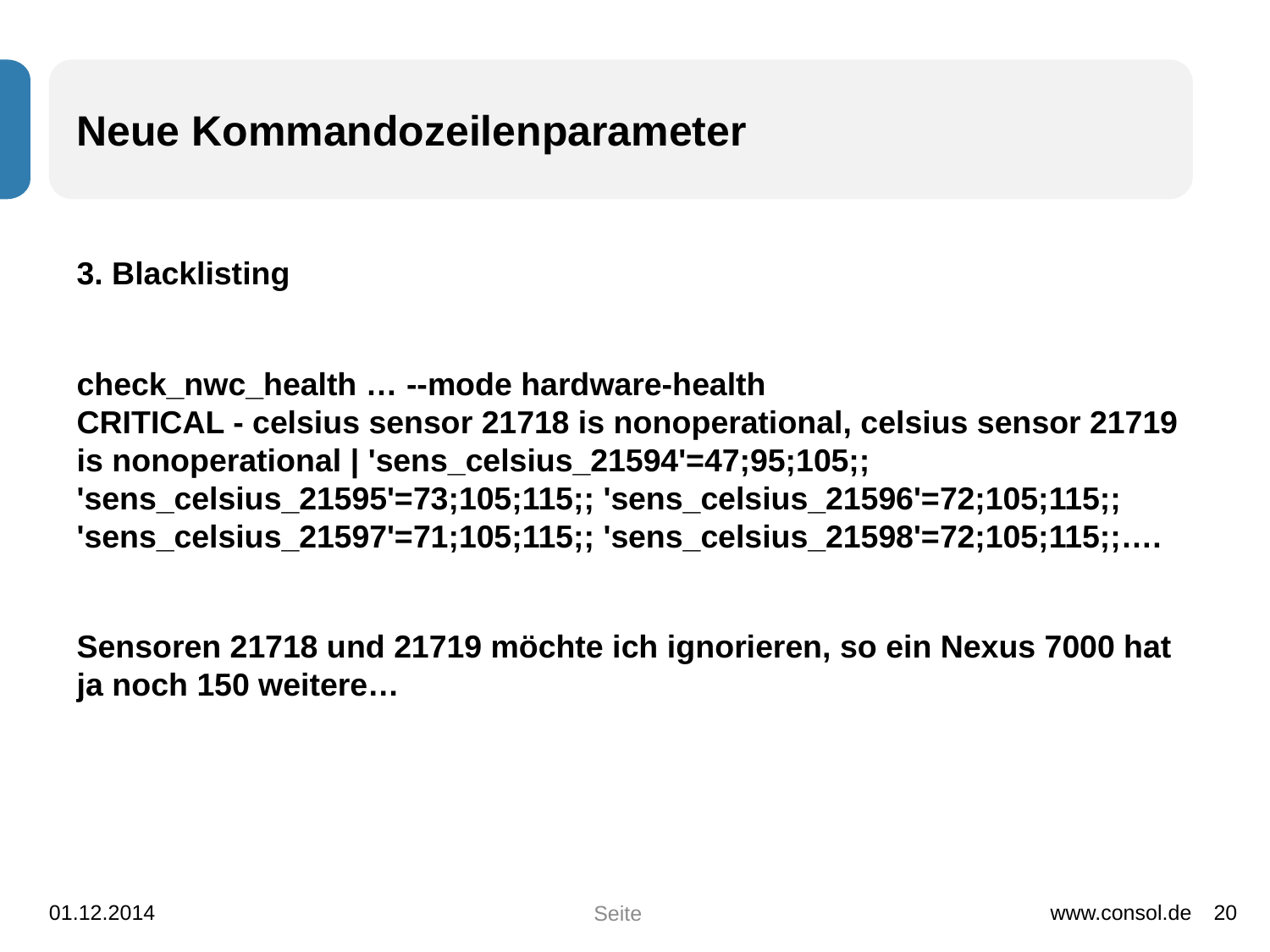

# Neue Kommandozeilenparameter
3. Blacklisting

check_nwc_health … --mode hardware-health
CRITICAL - celsius sensor 21718 is nonoperational, celsius sensor 21719 is nonoperational | 'sens_celsius_21594'=47;95;105;; 'sens_celsius_21595'=73;105;115;; 'sens_celsius_21596'=72;105;115;; 'sens_celsius_21597'=71;105;115;; 'sens_celsius_21598'=72;105;115;;….

Sensoren 21718 und 21719 möchte ich ignorieren, so ein Nexus 7000 hat ja noch 150 weitere…
01.12.2014
www.consol.de
20